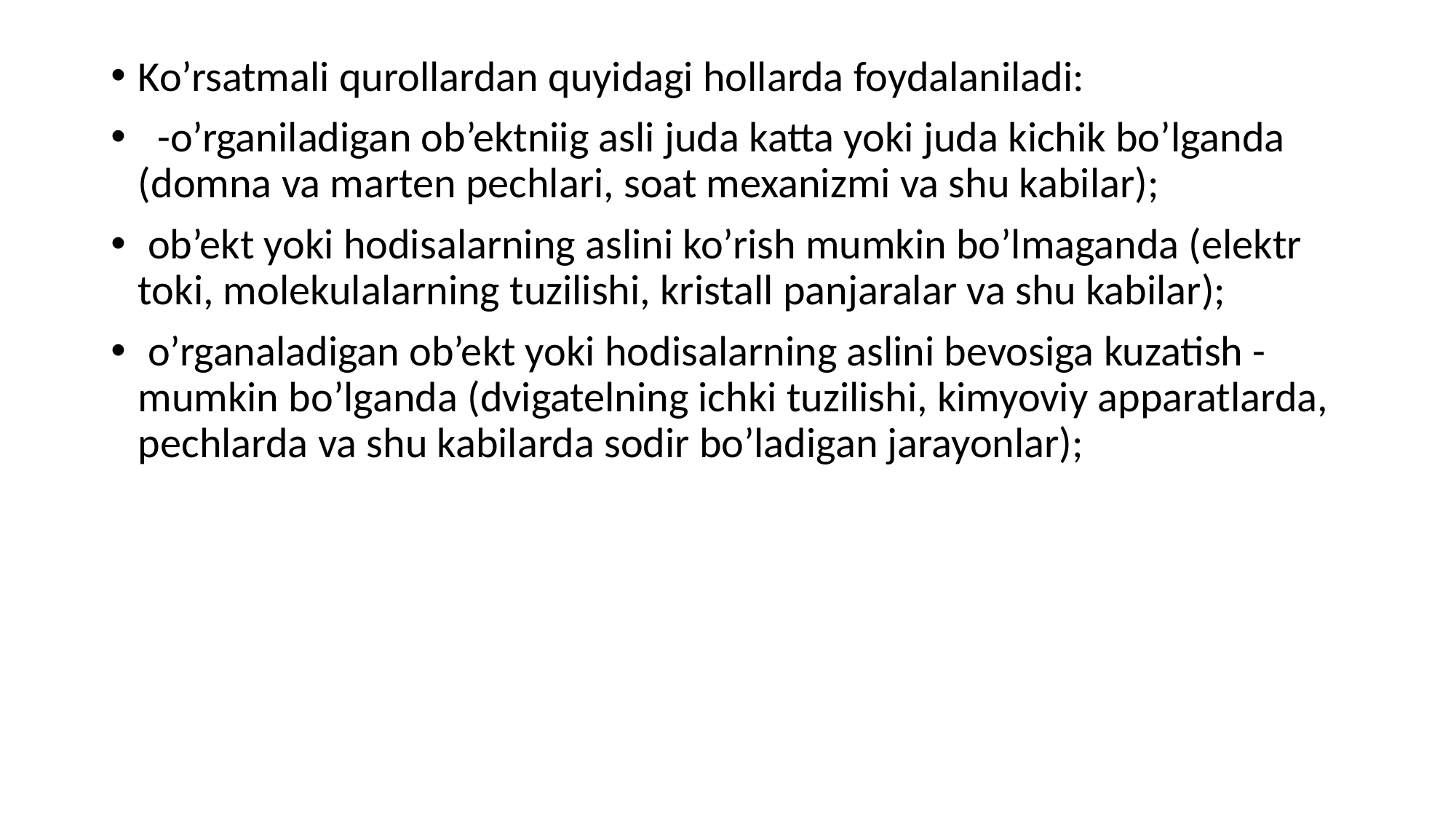

Ko’rsatmali qurollardan quyidagi hollarda foydalaniladi:
  -o’rganiladigan ob’ektniig asli juda katta yoki juda kichik bo’lganda (domna va marten pechlari, soat mexanizmi va shu kabilar);
 ob’ekt yoki hodisalarning aslini ko’rish mumkin bo’lmaganda (elektr toki, molekulalarning tuzilishi, kristall panjaralar va shu kabilar);
 o’rganaladigan ob’ekt yoki hodisalarning aslini bevosiga kuzatish - mumkin bo’lganda (dvigatelning ichki tuzilishi, kimyoviy apparatlarda, pechlarda va shu kabilarda sodir bo’ladigan jarayonlar);